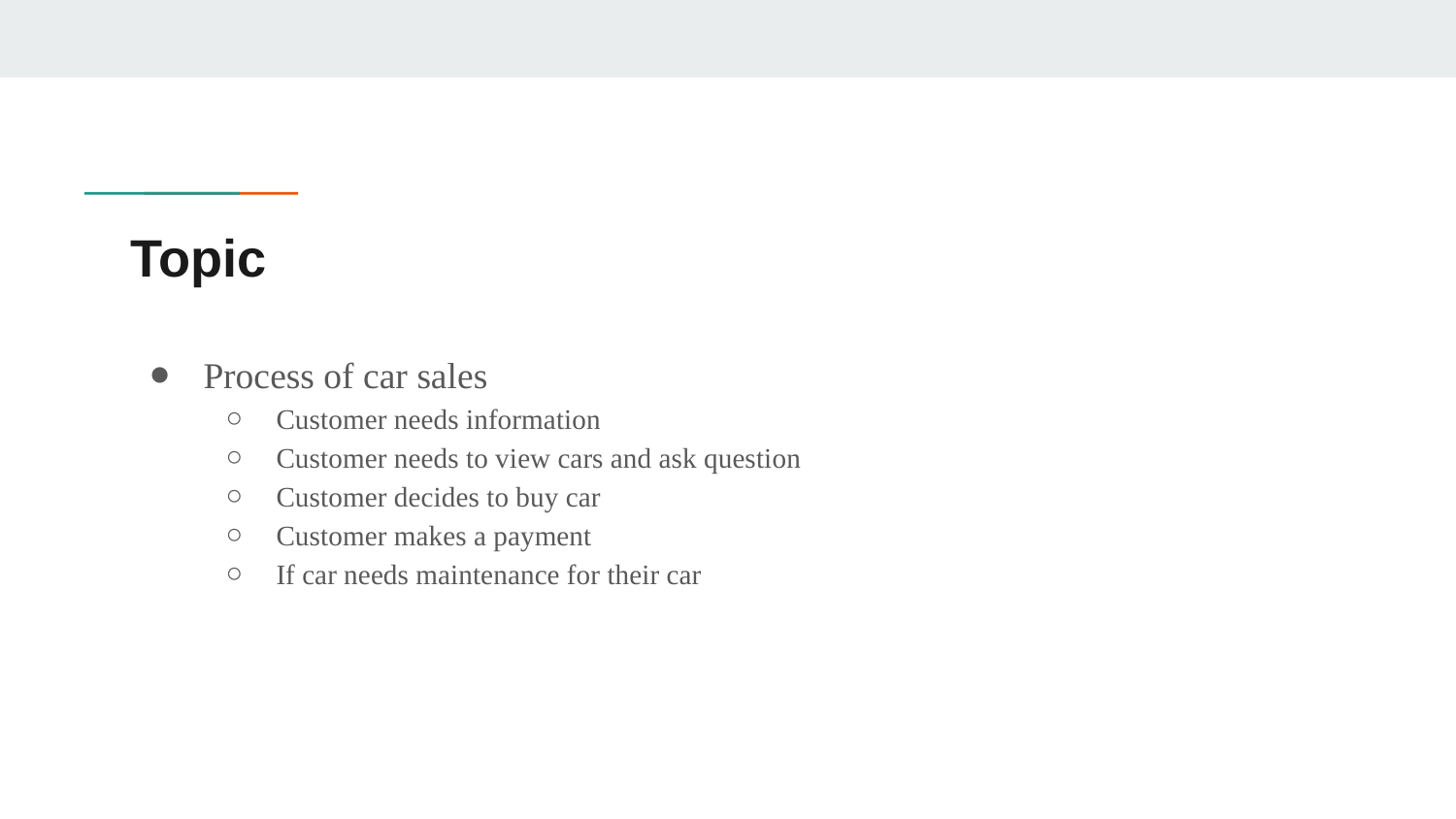

# Topic
Process of car sales
Customer needs information
Customer needs to view cars and ask question
Customer decides to buy car
Customer makes a payment
If car needs maintenance for their car